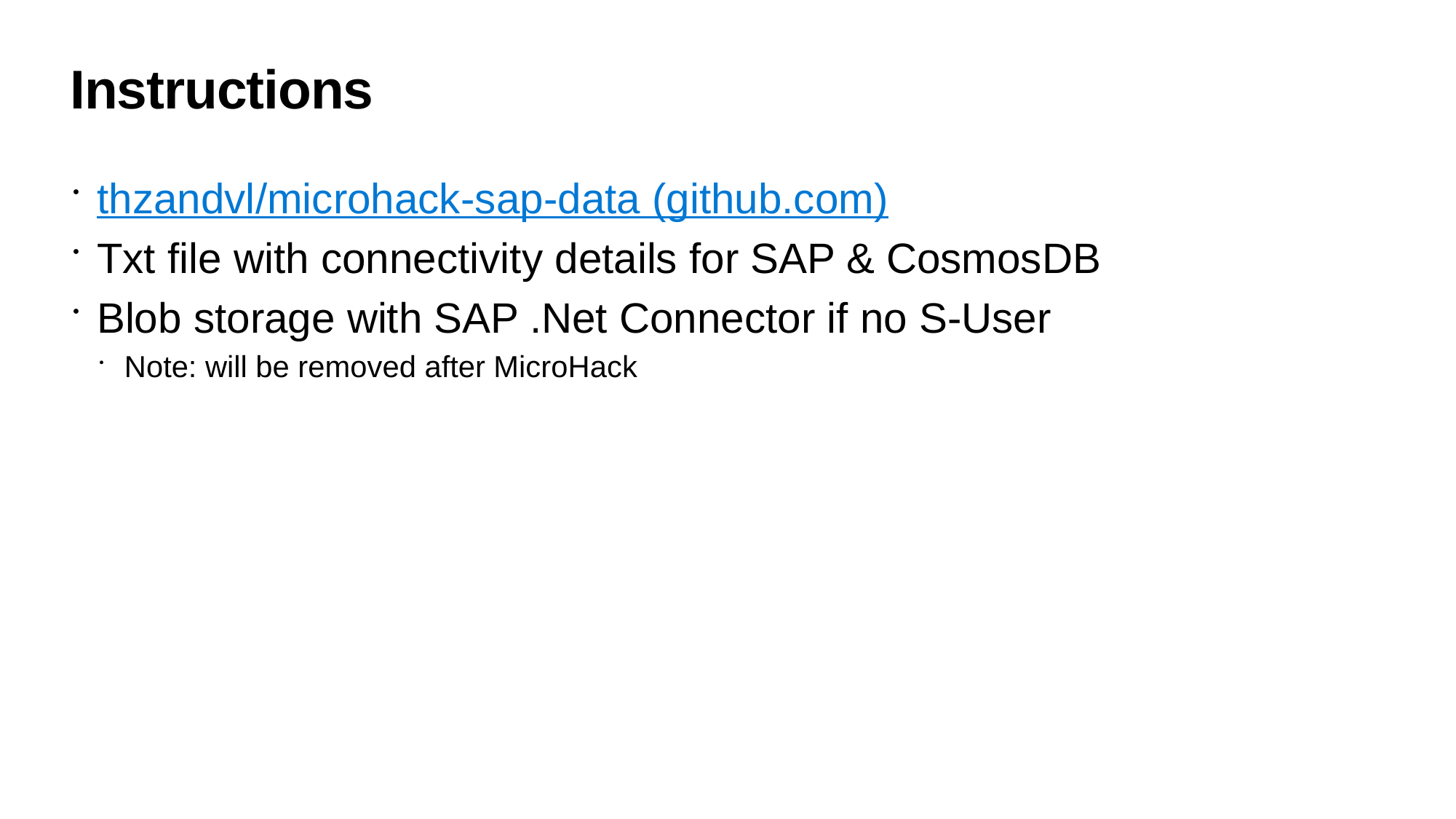

# Instructions
thzandvl/microhack-sap-data (github.com)
Txt file with connectivity details for SAP & CosmosDB
Blob storage with SAP .Net Connector if no S-User
Note: will be removed after MicroHack